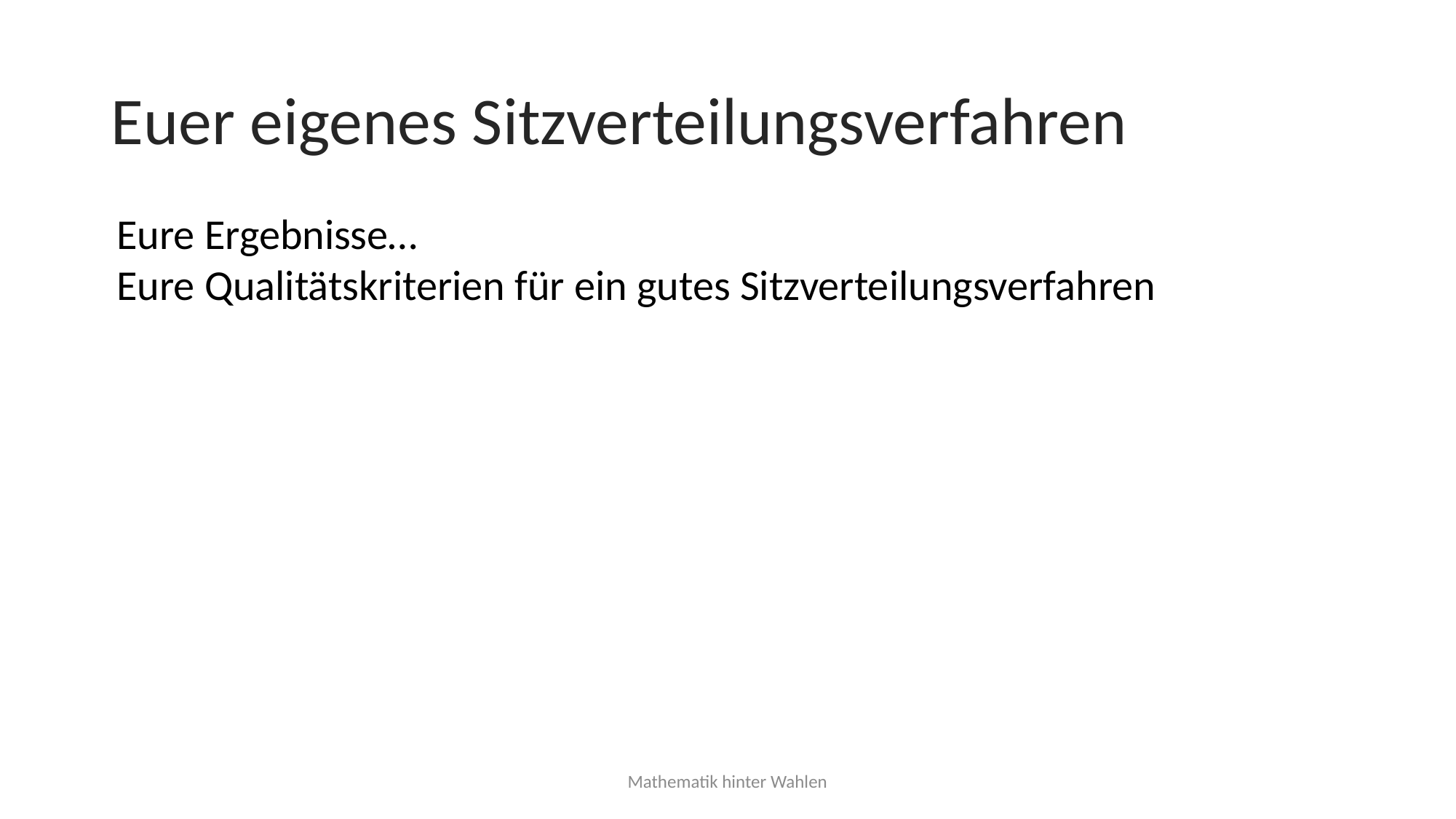

# Euer eigenes Sitzverteilungsverfahren
Eure Ergebnisse…
Eure Qualitätskriterien für ein gutes Sitzverteilungsverfahren
Mathematik hinter Wahlen